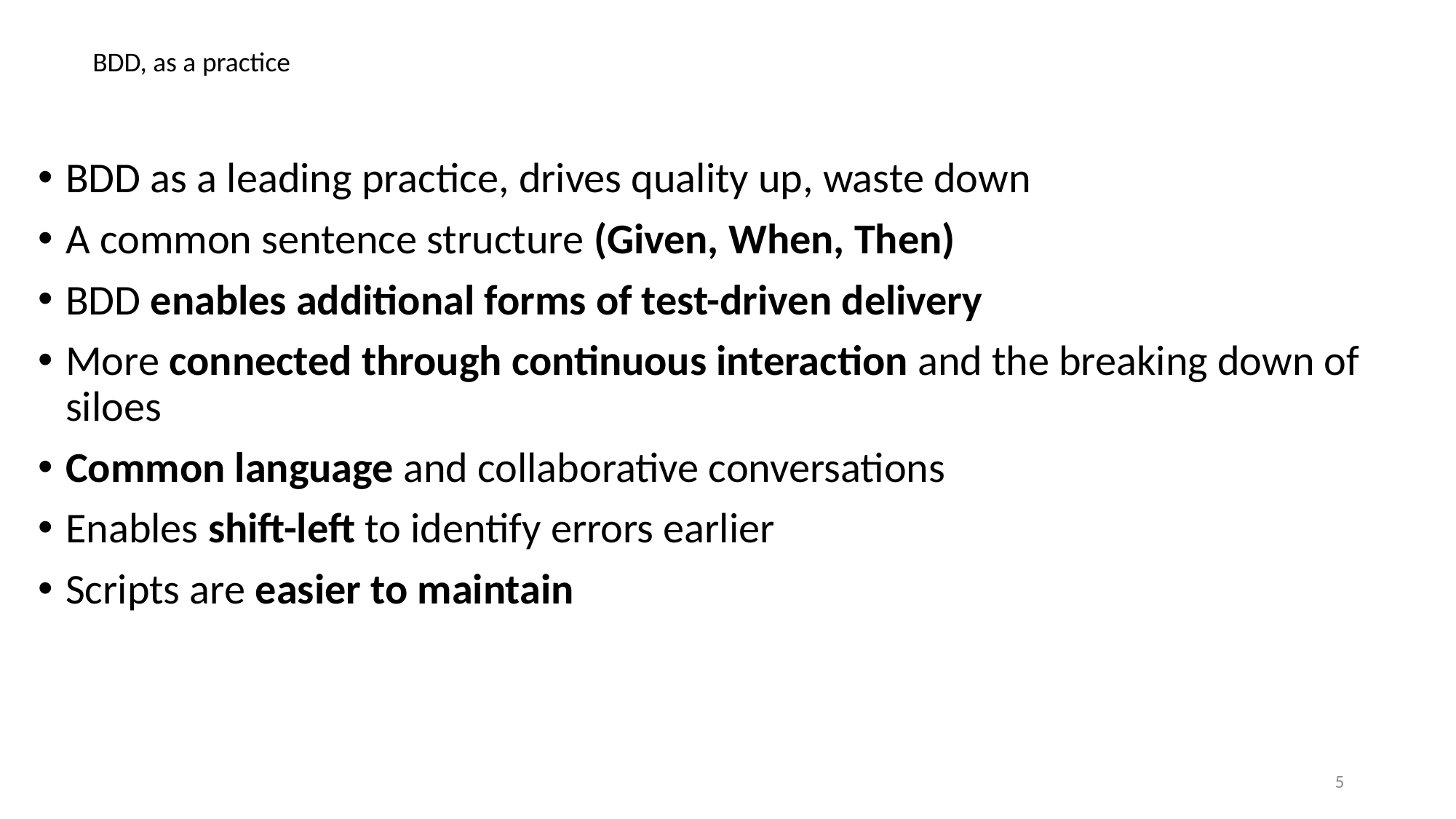

# BDD, as a practice

BDD as a leading practice, drives quality up, waste down
A common sentence structure (Given, When, Then)
BDD enables additional forms of test-driven delivery
More connected through continuous interaction and the breaking down of siloes
Common language and collaborative conversations
Enables shift-left to identify errors earlier
Scripts are easier to maintain
5